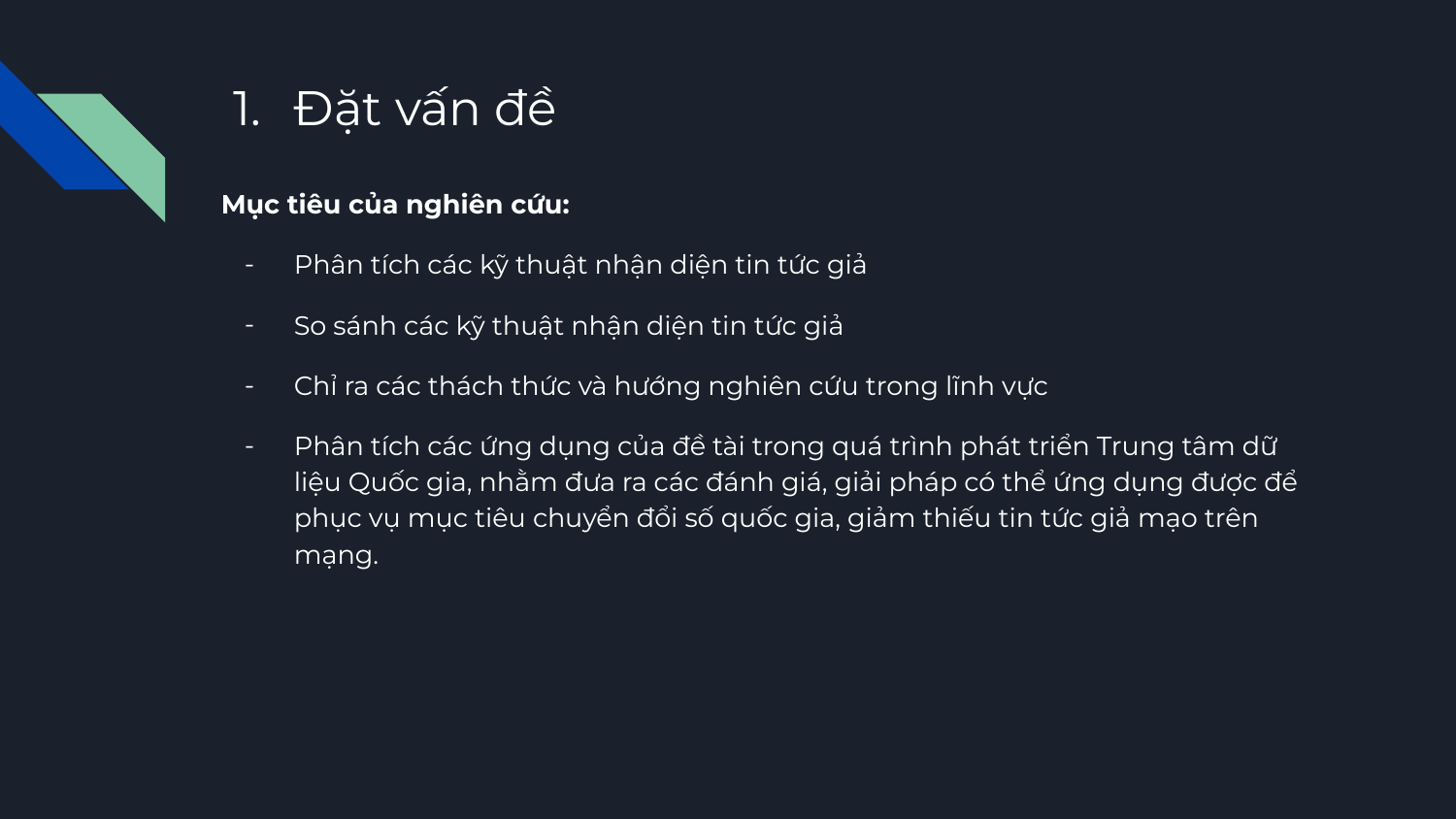

# Đặt vấn đề
Mục tiêu của nghiên cứu:
Phân tích các kỹ thuật nhận diện tin tức giả
So sánh các kỹ thuật nhận diện tin tức giả
Chỉ ra các thách thức và hướng nghiên cứu trong lĩnh vực
Phân tích các ứng dụng của đề tài trong quá trình phát triển Trung tâm dữ liệu Quốc gia, nhằm đưa ra các đánh giá, giải pháp có thể ứng dụng được để phục vụ mục tiêu chuyển đổi số quốc gia, giảm thiếu tin tức giả mạo trên mạng.